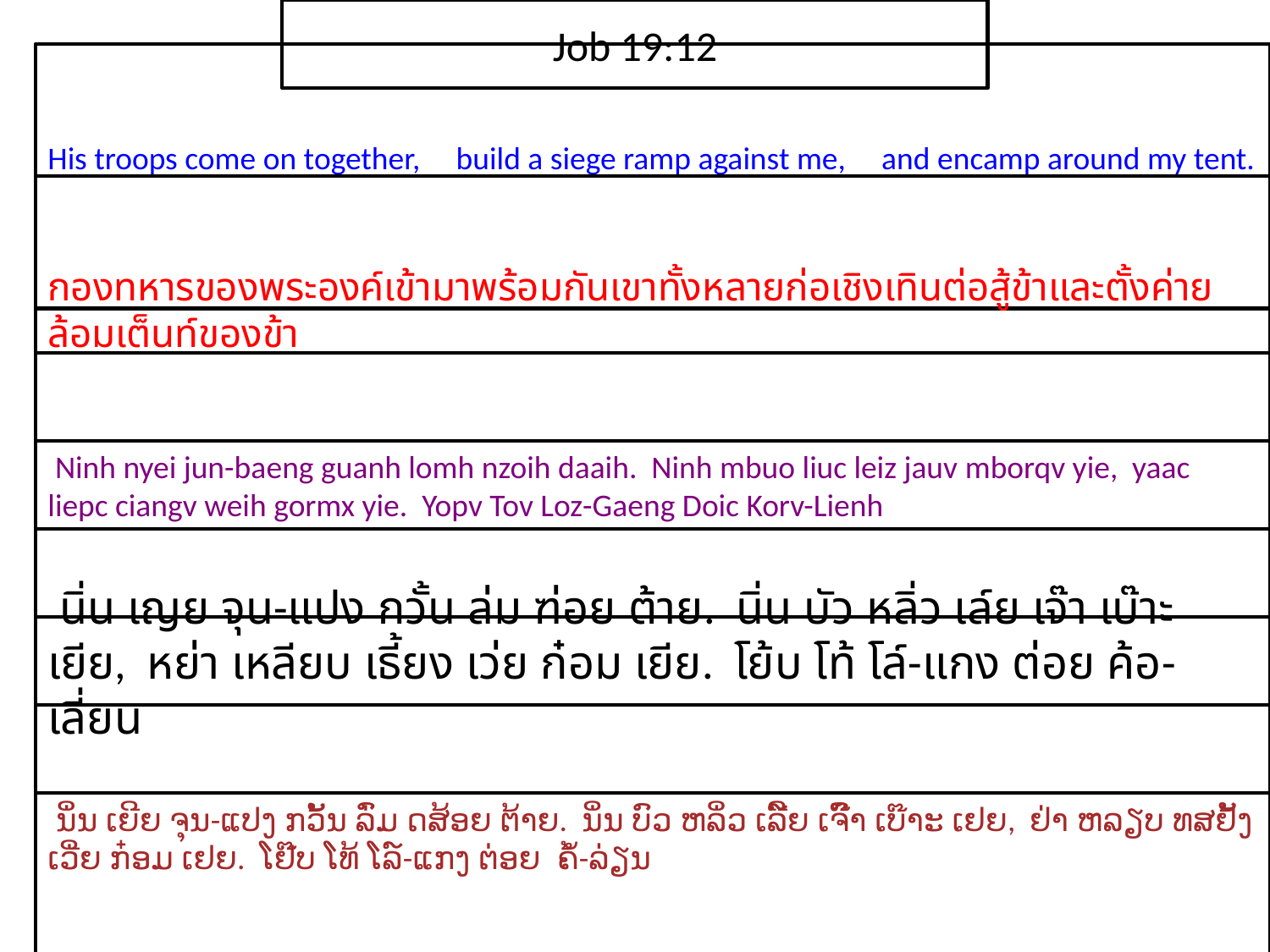

Job 19:12
His troops come on together,     build a siege ramp against me,     and encamp around my tent.
กอง​ทหาร​ของ​พระ​องค์​เข้า​มา​พร้อม​กันเขา​ทั้ง​หลาย​ก่อ​เชิง​เทิน​ต่อสู้​ข้าและ​ตั้ง​ค่าย​ล้อม​เต็นท์​ของ​ข้า
 Ninh nyei jun-baeng guanh lomh nzoih daaih.  Ninh mbuo liuc leiz jauv mborqv yie,  yaac liepc ciangv weih gormx yie.  Yopv Tov Loz-Gaeng Doic Korv-Lienh
 นิ่น เญย จุน-แปง กวั้น ล่ม ฑ่อย ต้าย.  นิ่น บัว หลิ่ว เล์ย เจ๊า เบ๊าะ เยีย,  หย่า เหลียบ เธี้ยง เว่ย ก๋อม เยีย.  โย้บ โท้ โล์-แกง ต่อย ค้อ-เลี่ยน
 ນິ່ນ ເຍີຍ ຈຸນ-ແປງ ກວັ້ນ ລົ່ມ ດສ້ອຍ ຕ້າຍ.  ນິ່ນ ບົວ ຫລິ່ວ ເລີ໌ຍ ເຈົ໊າ ເບ໊າະ ເຢຍ,  ຢ່າ ຫລຽບ ທສຢັ້ງ ເວີ່ຍ ກ໋ອມ ເຢຍ.  ໂຢ໊ບ ໂທ້ ໂລ໌-ແກງ ຕ່ອຍ  ຄໍ້-ລ່ຽນ